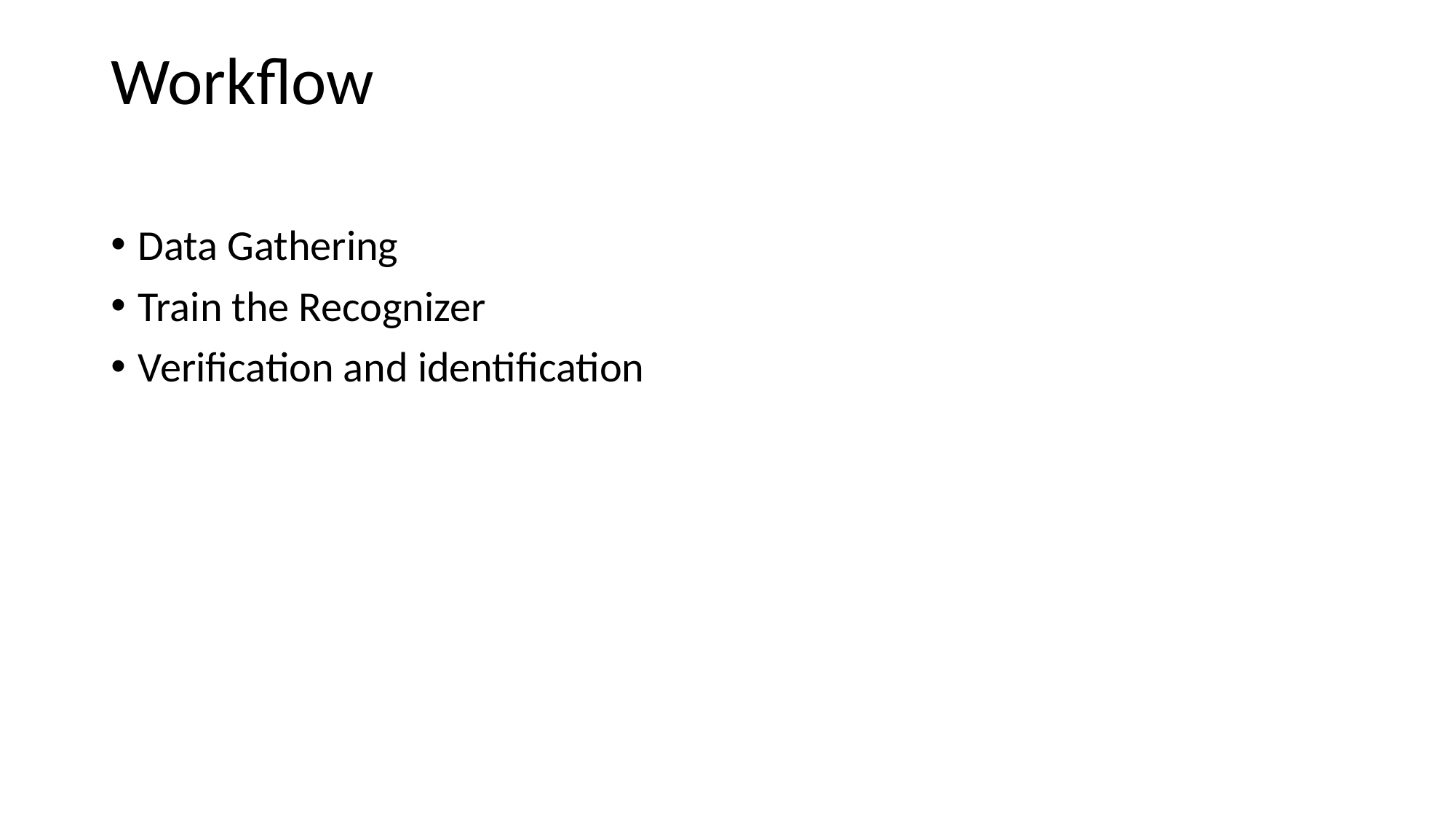

# Workflow
Data Gathering
Train the Recognizer
Verification and identification